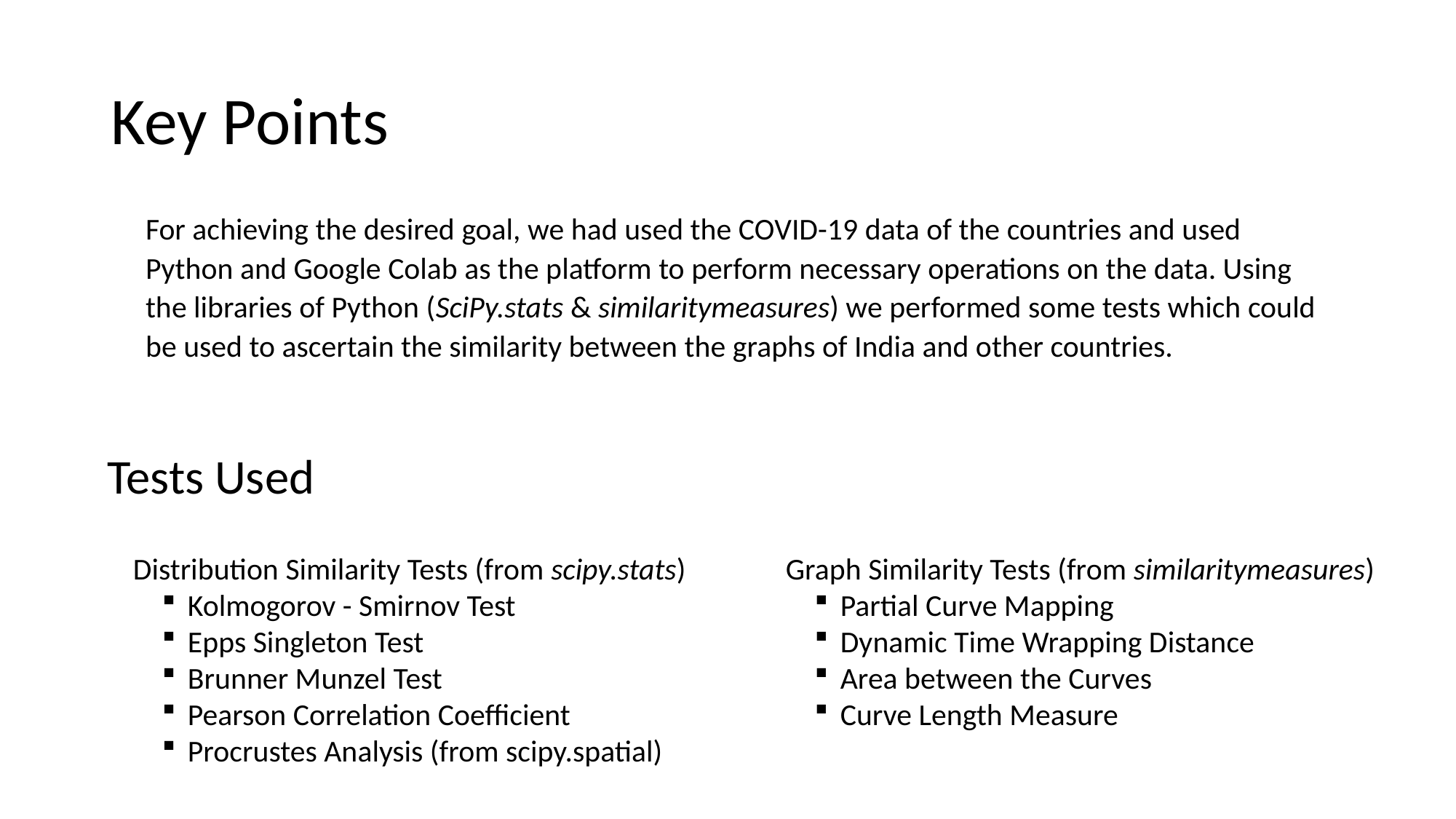

# Key Points
For achieving the desired goal, we had used the COVID-19 data of the countries and used Python and Google Colab as the platform to perform necessary operations on the data. Using the libraries of Python (SciPy.stats & similaritymeasures) we performed some tests which could be used to ascertain the similarity between the graphs of India and other countries.
Tests Used
Distribution Similarity Tests (from scipy.stats)
Kolmogorov - Smirnov Test
Epps Singleton Test
Brunner Munzel Test
Pearson Correlation Coefficient
Procrustes Analysis (from scipy.spatial)
Graph Similarity Tests (from similaritymeasures)
Partial Curve Mapping
Dynamic Time Wrapping Distance
Area between the Curves
Curve Length Measure